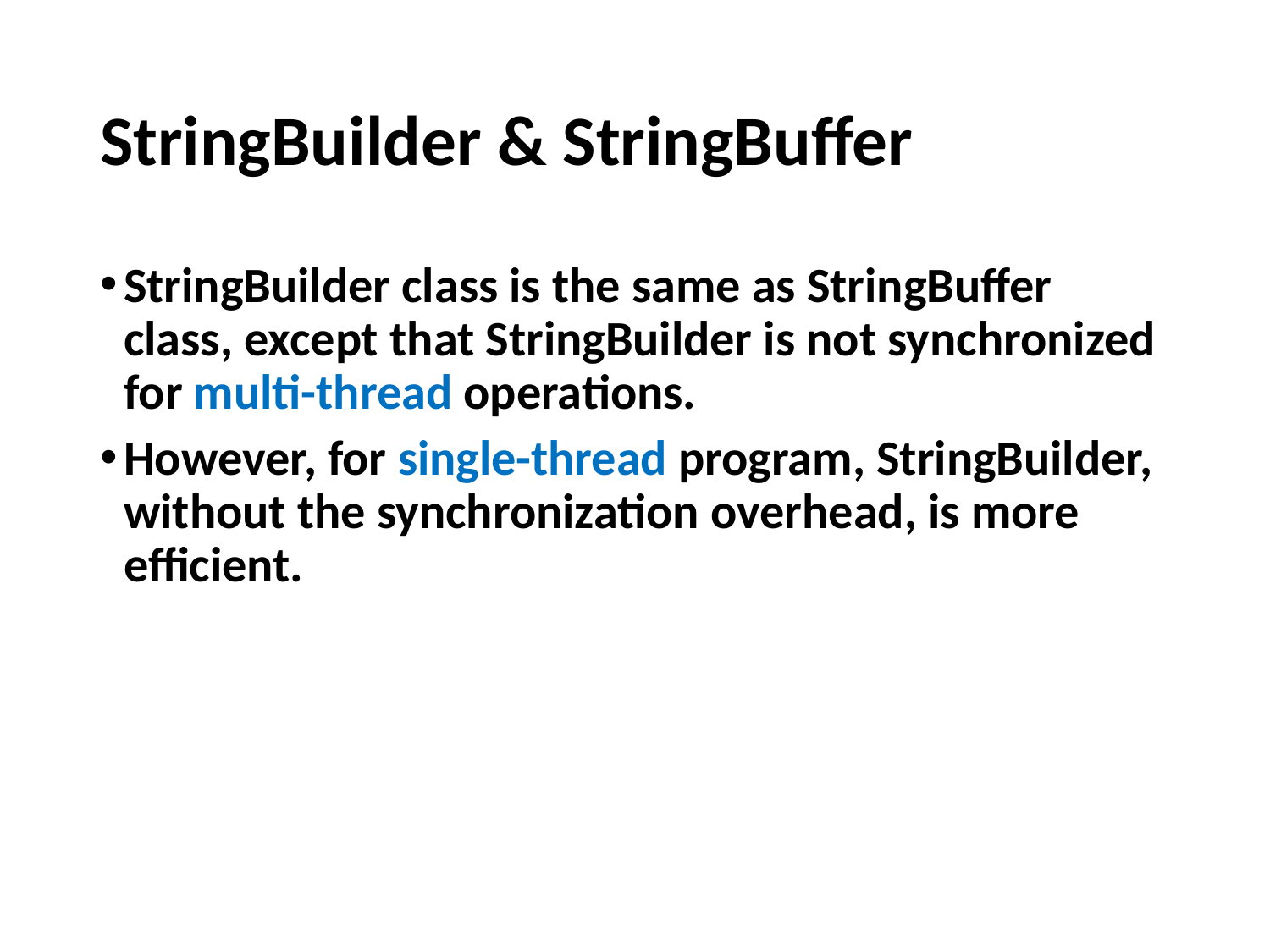

# StringBuilder & StringBuffer
StringBuilder class is the same as StringBuffer class, except that StringBuilder is not synchronized for multi-thread operations.
However, for single-thread program, StringBuilder, without the synchronization overhead, is more efficient.